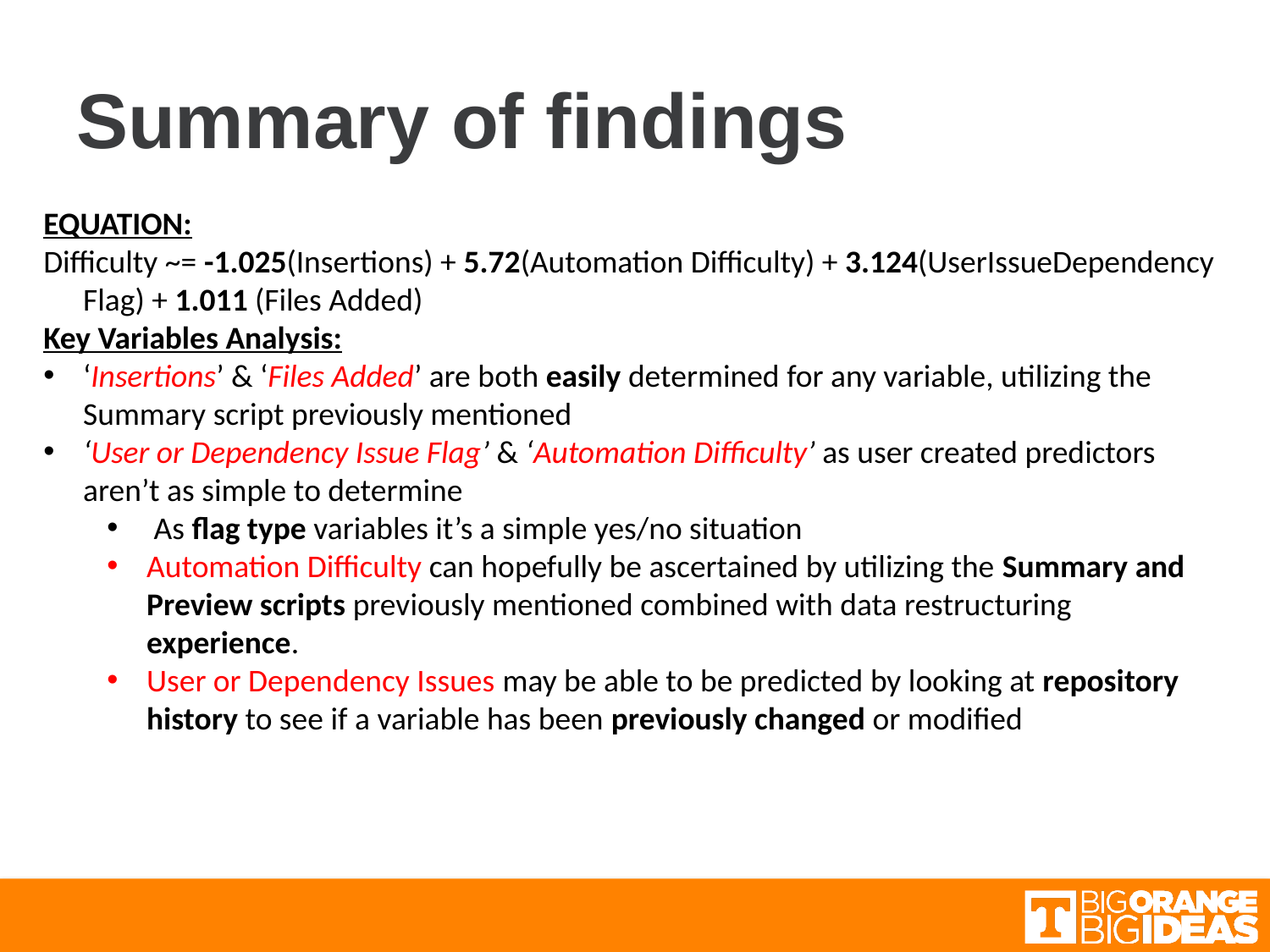

# Summary of findings
EQUATION:
Difficulty ~= -1.025(Insertions) + 5.72(Automation Difficulty) + 3.124(UserIssueDependency Flag) + 1.011 (Files Added)
Key Variables Analysis:
‘Insertions’ & ‘Files Added’ are both easily determined for any variable, utilizing the Summary script previously mentioned
‘User or Dependency Issue Flag’ & ‘Automation Difficulty’ as user created predictors aren’t as simple to determine
 As flag type variables it’s a simple yes/no situation
Automation Difficulty can hopefully be ascertained by utilizing the Summary and Preview scripts previously mentioned combined with data restructuring experience.
User or Dependency Issues may be able to be predicted by looking at repository history to see if a variable has been previously changed or modified